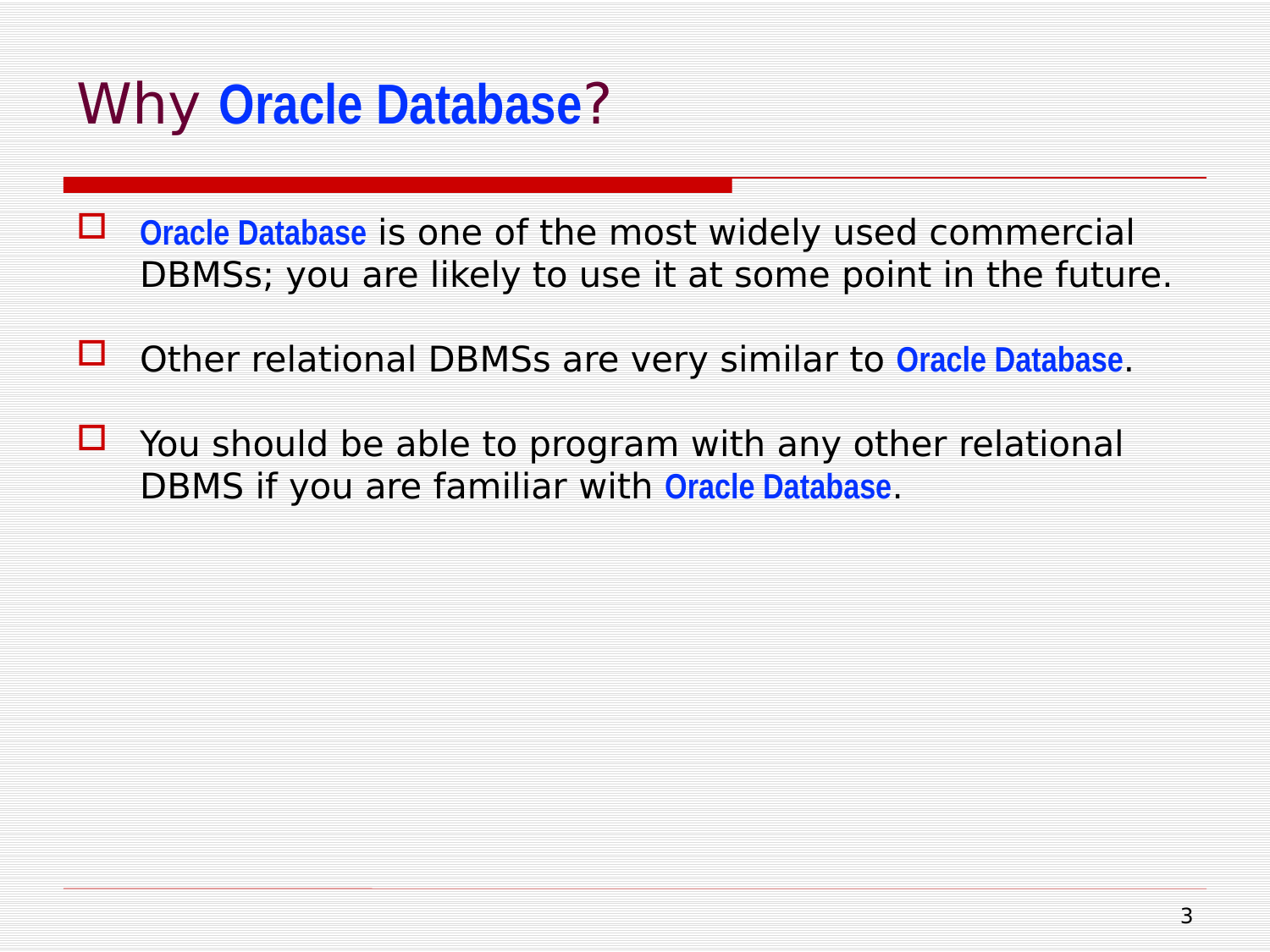

# Why Oracle Database?
Oracle Database is one of the most widely used commercial DBMSs; you are likely to use it at some point in the future.
Other relational DBMSs are very similar to Oracle Database.
You should be able to program with any other relational DBMS if you are familiar with Oracle Database.
3